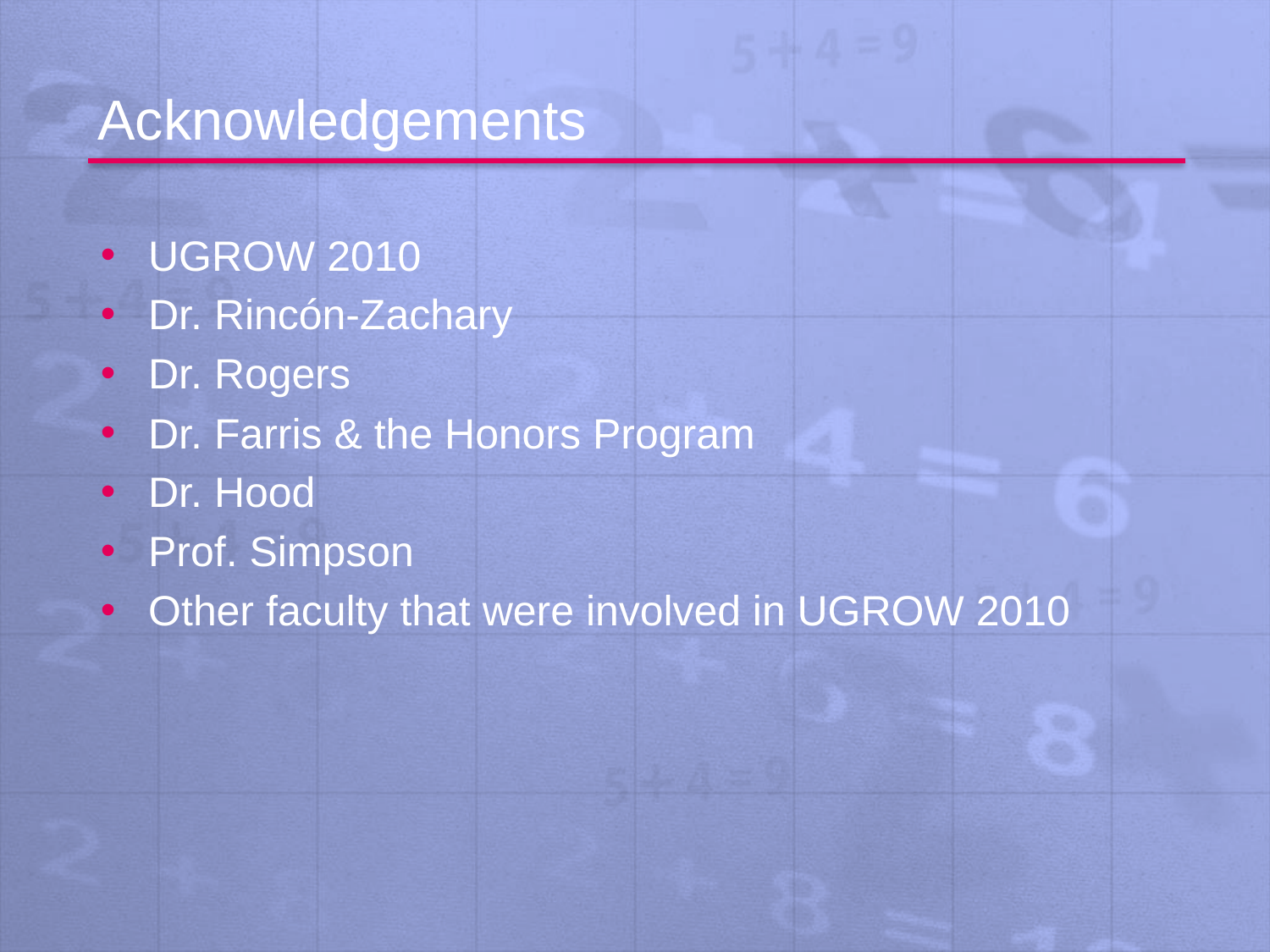

# Acknowledgements
UGROW 2010
Dr. Rincón-Zachary
Dr. Rogers
Dr. Farris & the Honors Program
Dr. Hood
Prof. Simpson
Other faculty that were involved in UGROW 2010